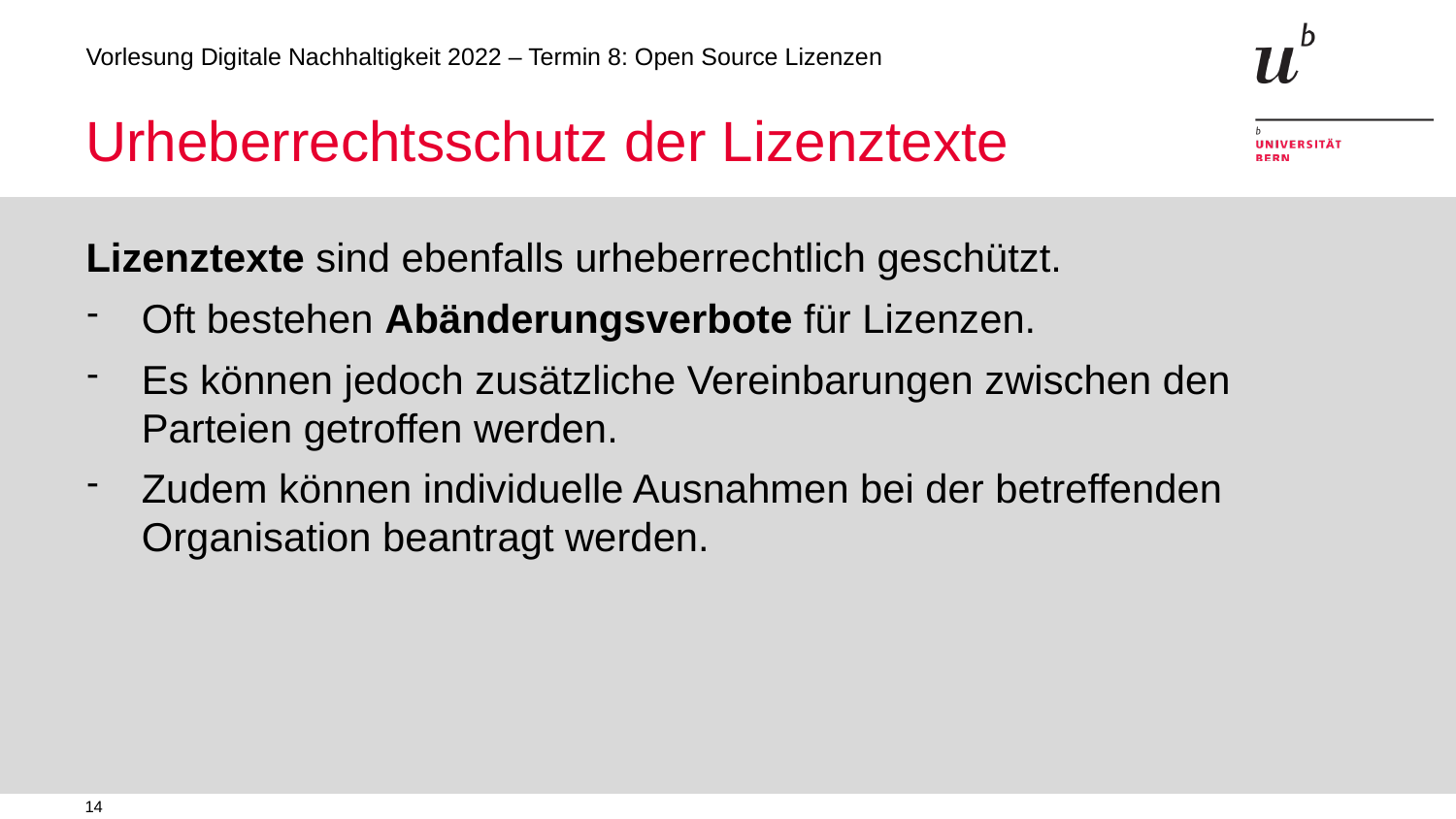

# Urheberrechtsschutz der Lizenztexte
Lizenztexte sind ebenfalls urheberrechtlich geschützt.
Oft bestehen Abänderungsverbote für Lizenzen.
Es können jedoch zusätzliche Vereinbarungen zwischen den Parteien getroffen werden.
Zudem können individuelle Ausnahmen bei der betreffenden Organisation beantragt werden.